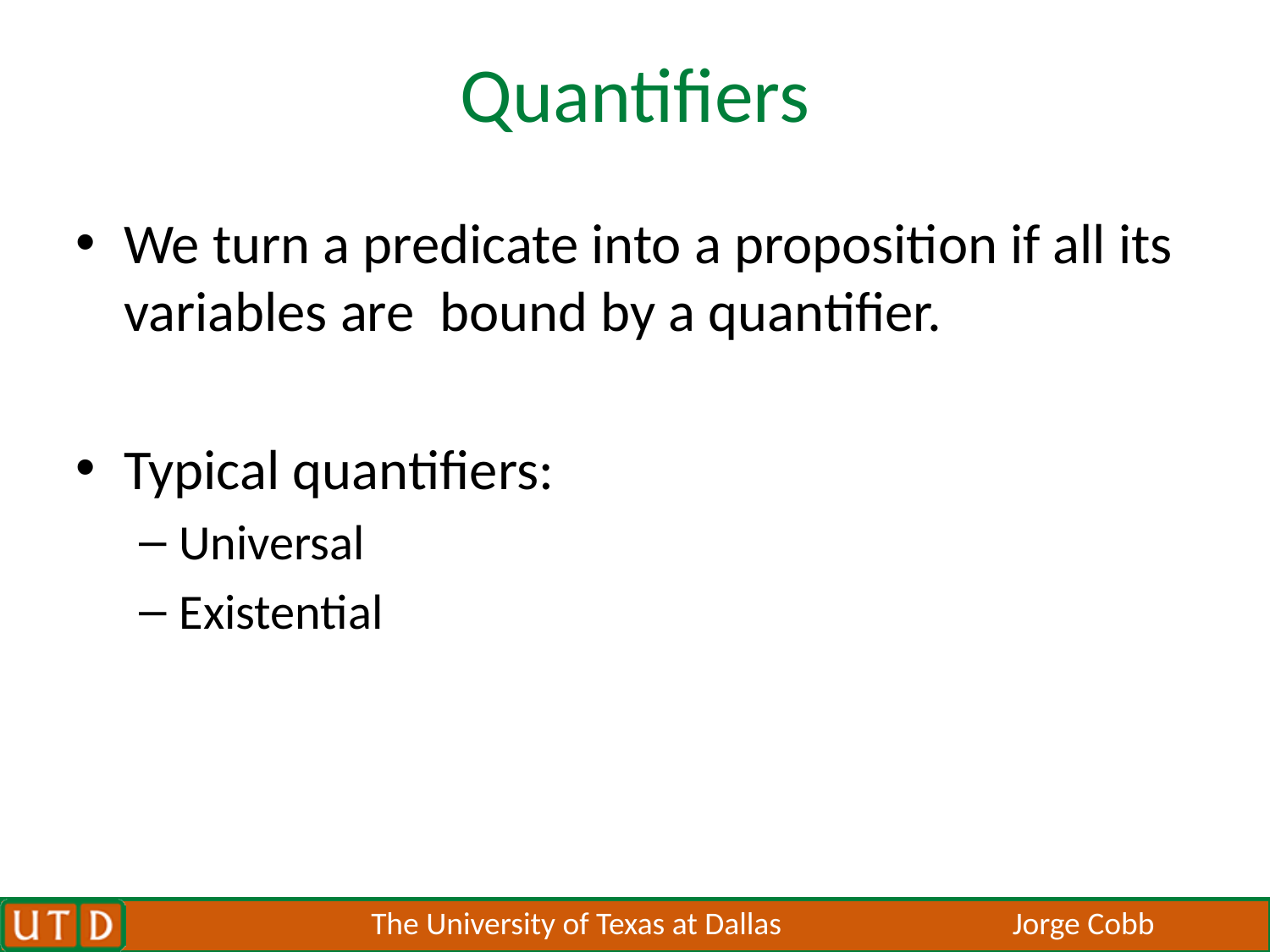

# Quantifiers
We turn a predicate into a proposition if all its variables are  bound by a quantifier.

Typical quantifiers:
Universal
Existential